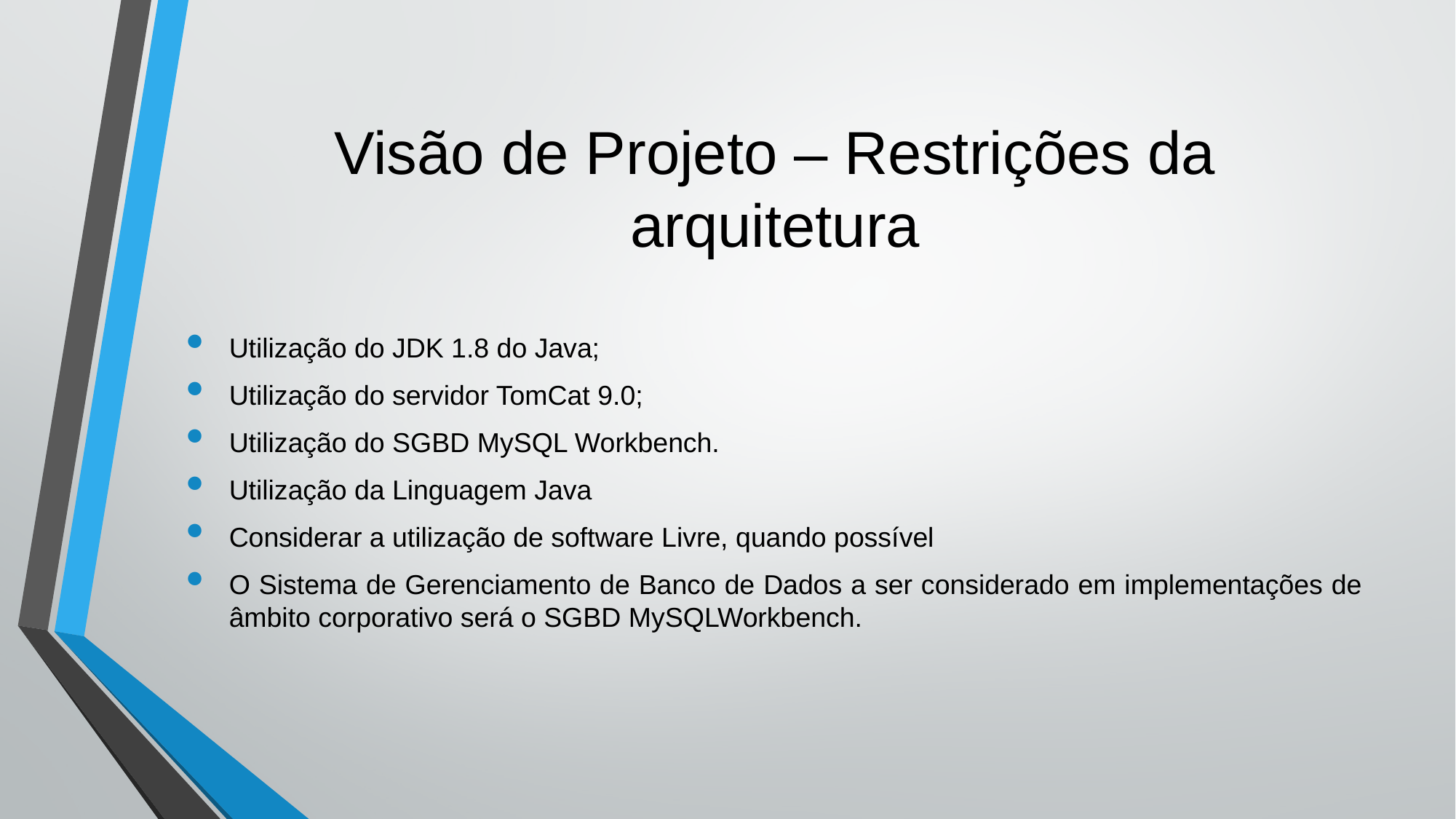

# Visão de Projeto – Restrições da arquitetura
Utilização do JDK 1.8 do Java;
Utilização do servidor TomCat 9.0;
Utilização do SGBD MySQL Workbench.
Utilização da Linguagem Java
Considerar a utilização de software Livre, quando possível
O Sistema de Gerenciamento de Banco de Dados a ser considerado em implementações de âmbito corporativo será o SGBD MySQLWorkbench.